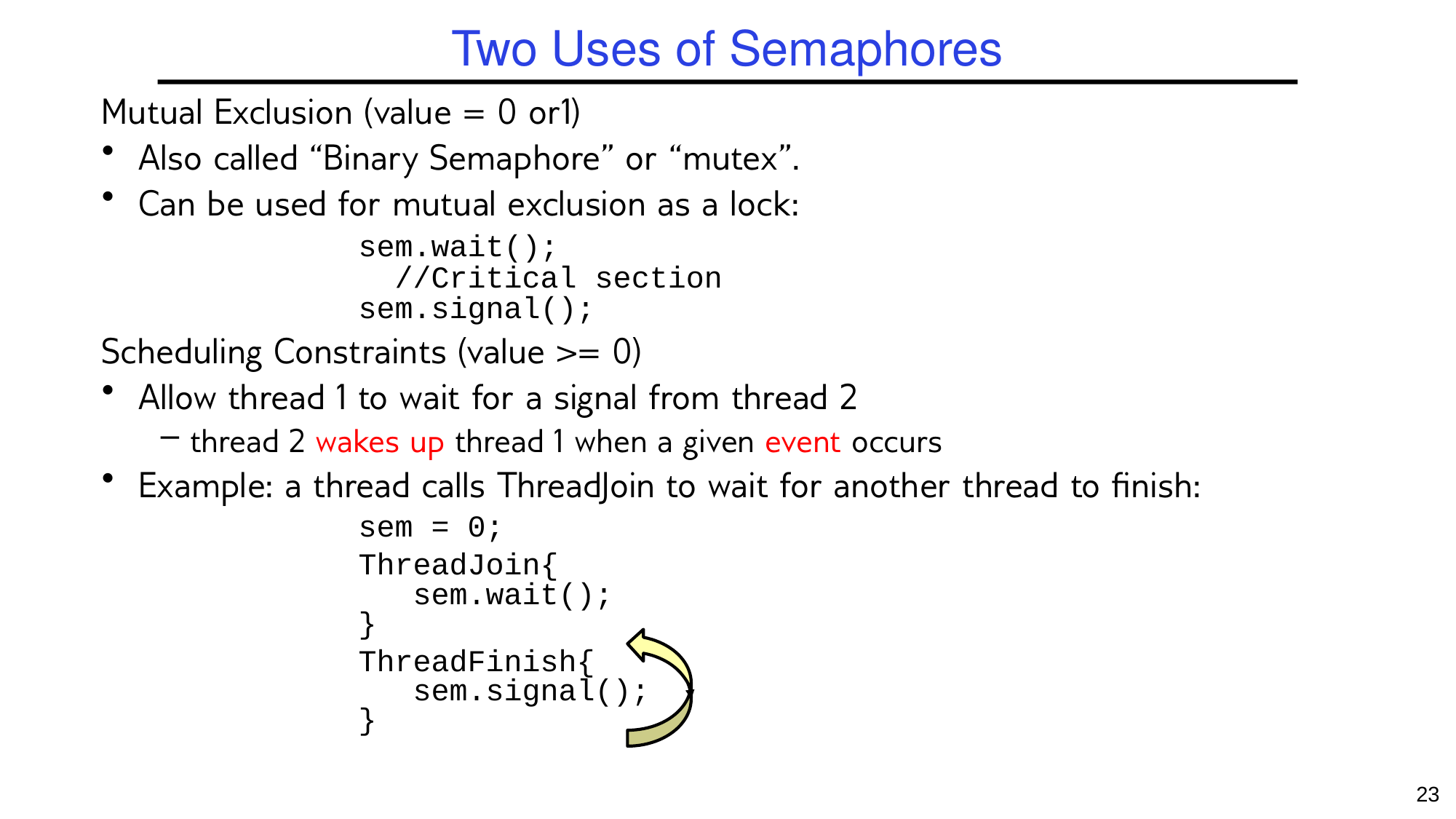

# Two Uses of Semaphores
Mutual Exclusion (value = 0 or1)
Also called “Binary Semaphore” or “mutex”.
Can be used for mutual exclusion as a lock:
		sem.wait();
	  //Critical section
	sem.signal();
Scheduling Constraints (value >= 0)
Allow thread 1 to wait for a signal from thread 2
thread 2 wakes up thread 1 when a given event occurs
Example: a thread calls ThreadJoin to wait for another thread to finish:
		sem = 0;
		ThreadJoin{
	   sem.wait();
	}
		ThreadFinish{
	   sem.signal();
	}

23